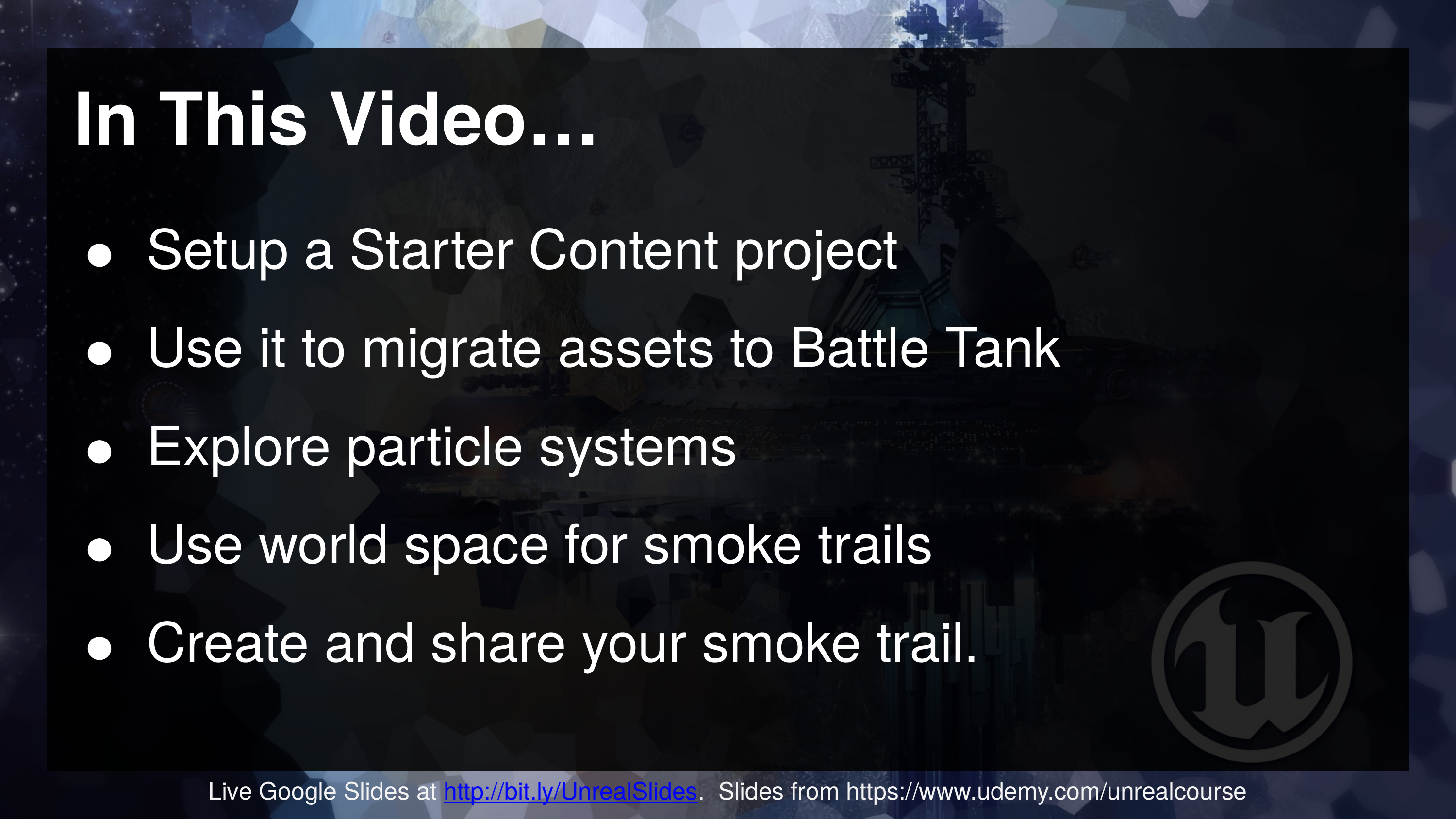

# In This Video…
Setup a Starter Content project
Use it to migrate assets to Battle Tank
Explore particle systems
Use world space for smoke trails
Create and share your smoke trail.